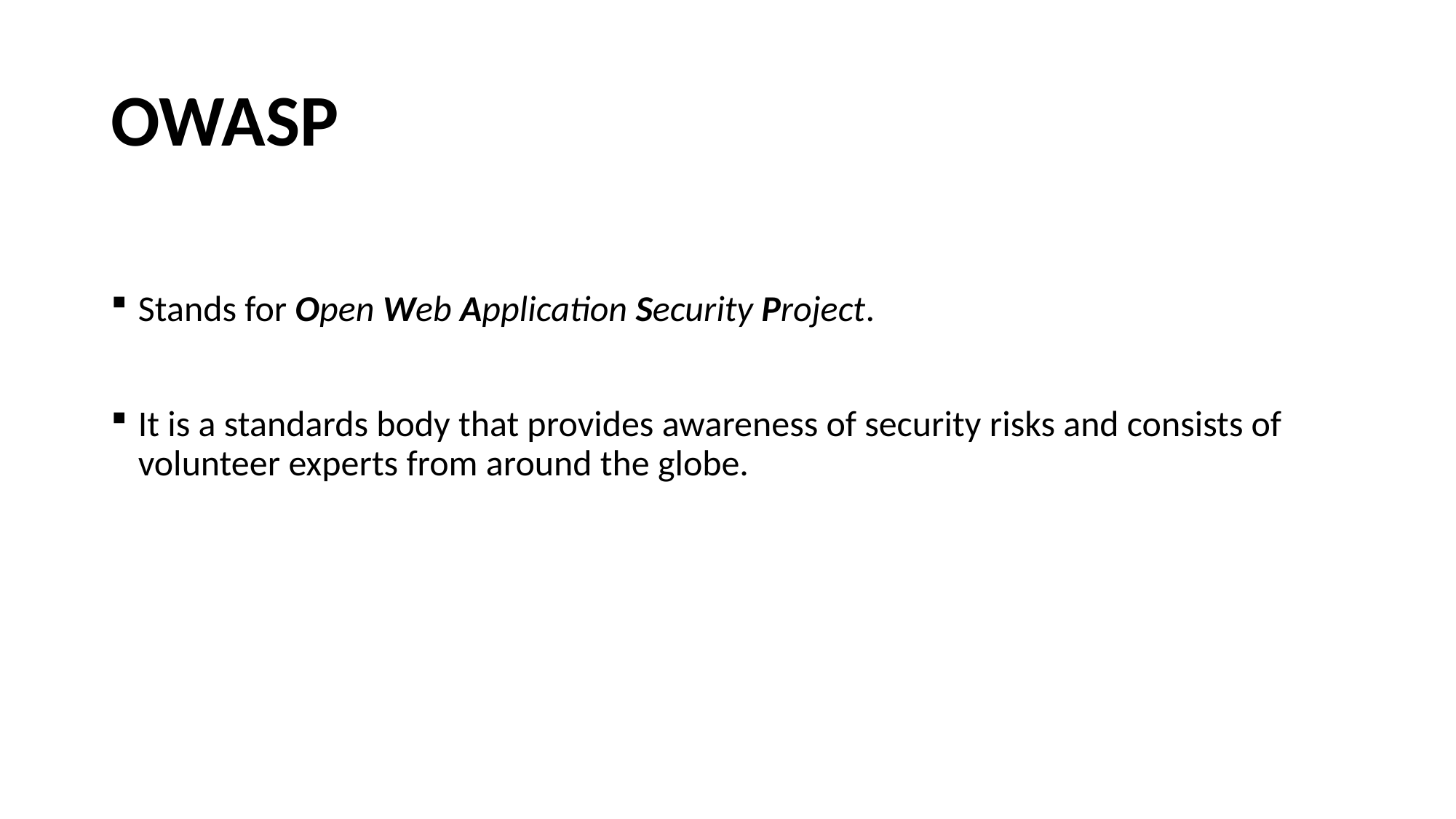

# OWASP

Stands for Open Web Application Security Project.

It is a standards body that provides awareness of security risks and consists of volunteer experts from around the globe.